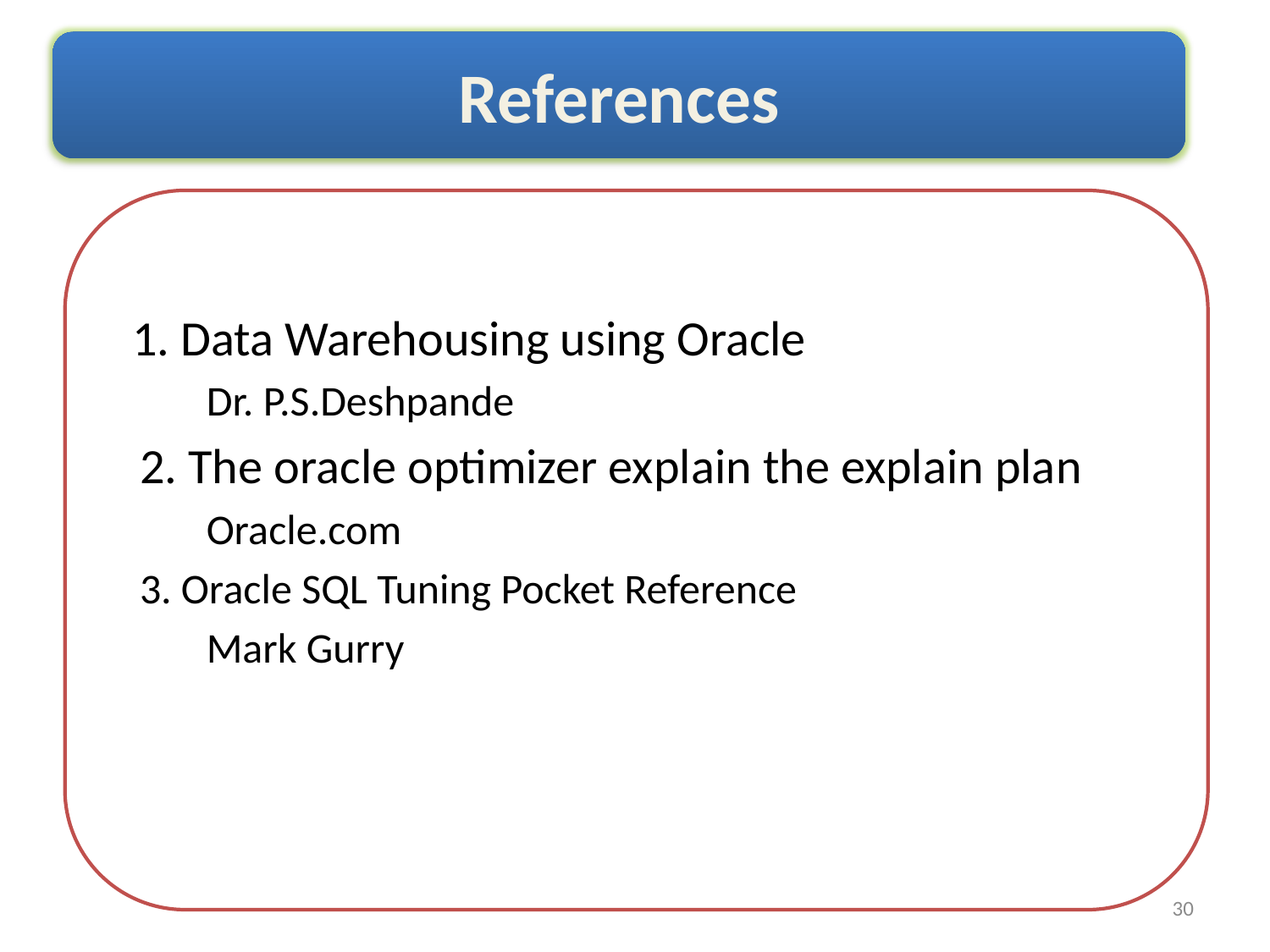

References

     1. Data Warehousing using Oracle
       Dr. P.S.Deshpande
2. The oracle optimizer explain the explain plan
       Oracle.com
3. Oracle SQL Tuning Pocket Reference
       Mark Gurry
30